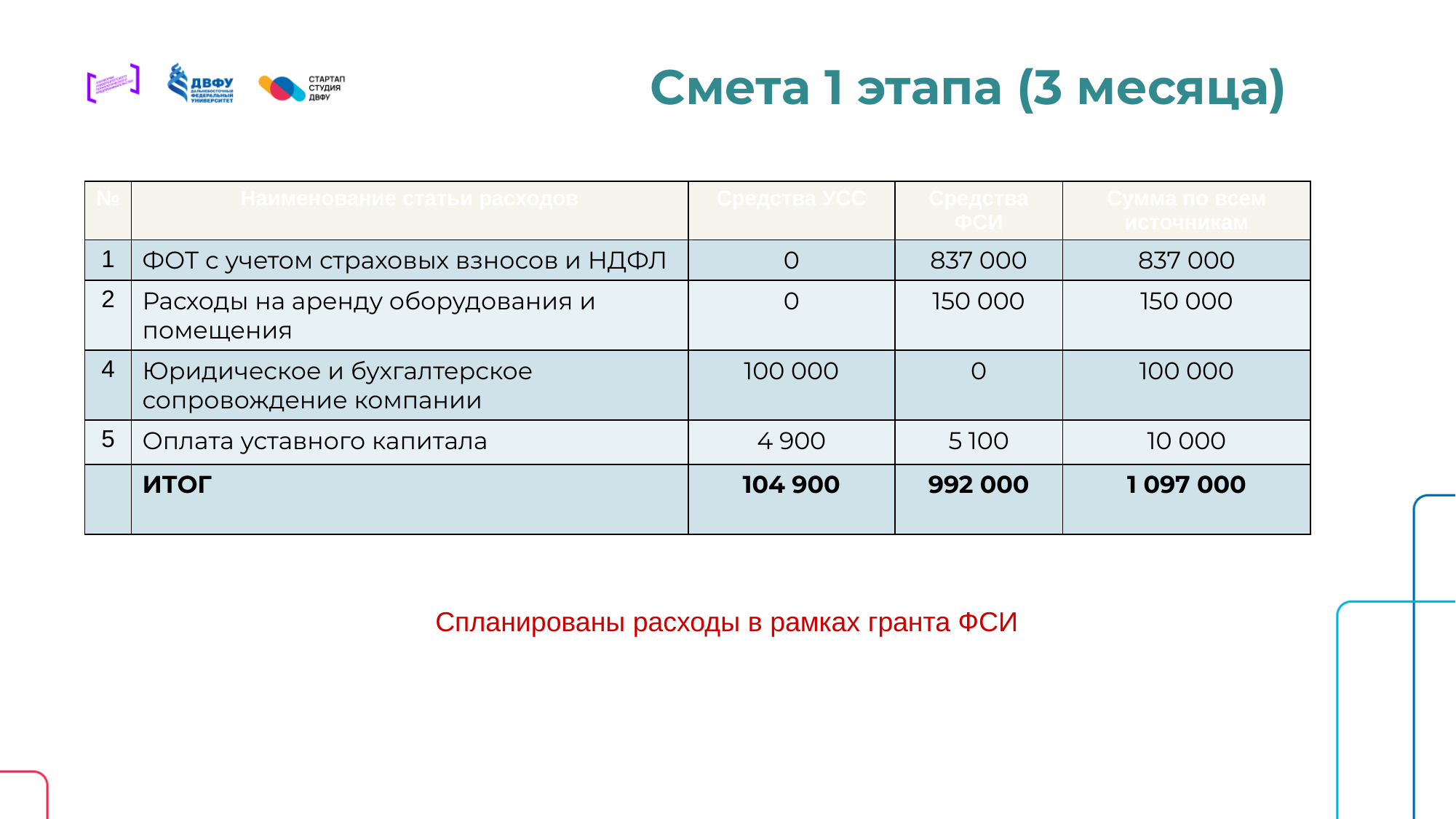

# Смета 1 этапа (3 месяца)
| № | Наименование статьи расходов | Средства УСС | Средства ФСИ | Сумма по всем источникам |
| --- | --- | --- | --- | --- |
| 1 | ФОТ с учетом страховых взносов и НДФЛ | 0 | 837 000 | 837 000 |
| 2 | Расходы на аренду оборудования и помещения | 0 | 150 000 | 150 000 |
| 4 | Юридическое и бухгалтерское сопровождение компании | 100 000 | 0 | 100 000 |
| 5 | Оплата уставного капитала | 4 900 | 5 100 | 10 000 |
|  | ИТОГ | 104 900 | 992 000 | 1 097 000 |
Спланированы расходы в рамках гранта ФСИ